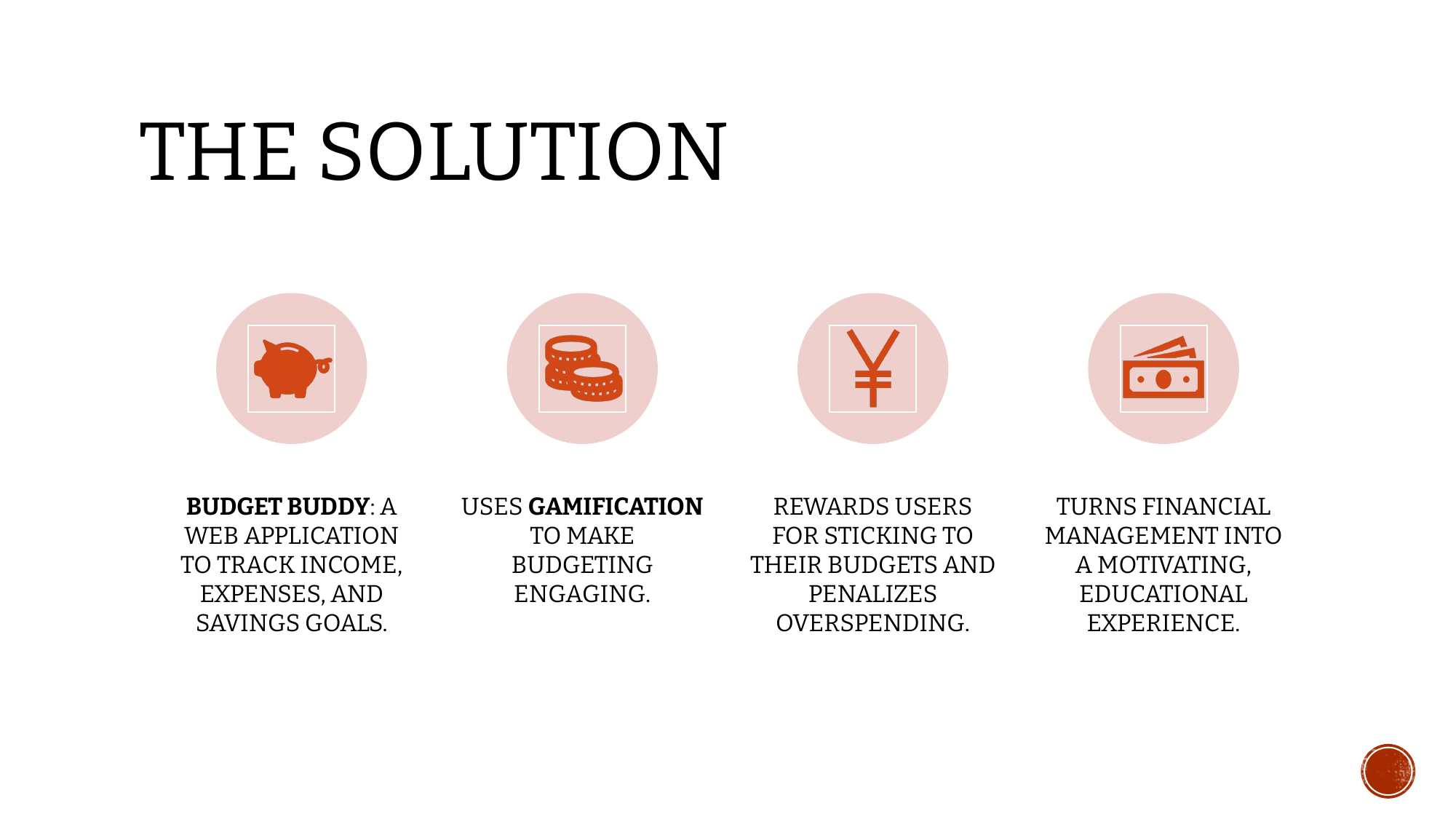

# The Solution
Budget Buddy: A web application to track income, expenses, and savings goals.
Uses gamification to make budgeting engaging.
Rewards users for sticking to their budgets and penalizes overspending.
Turns financial management into a motivating, educational experience.